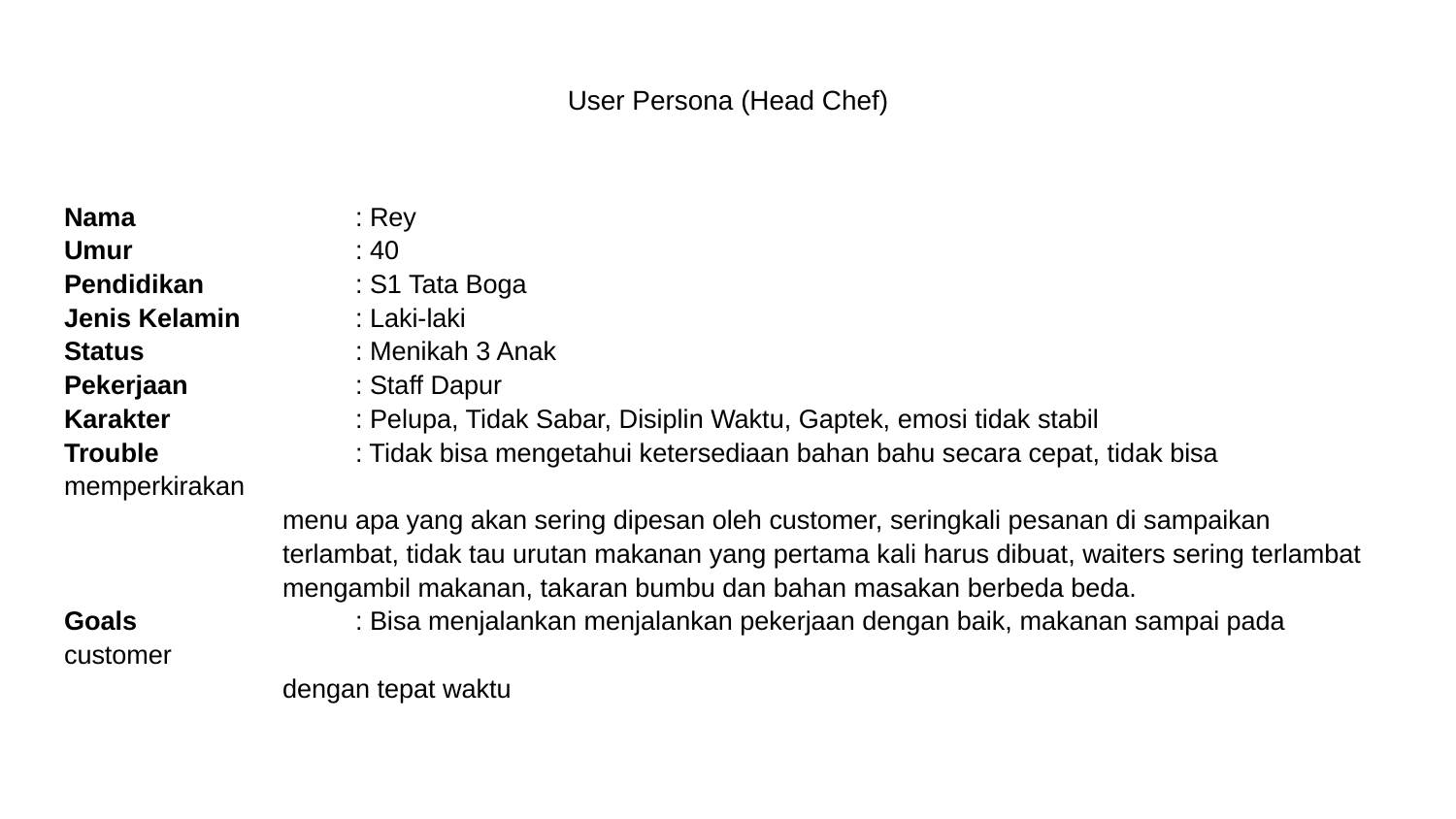

# User Persona (Head Chef)
Nama 		: Rey
Umur 		: 40
Pendidikan 	: S1 Tata Boga
Jenis Kelamin 	: Laki-laki
Status 		: Menikah 3 Anak
Pekerjaan	 	: Staff Dapur
Karakter 		: Pelupa, Tidak Sabar, Disiplin Waktu, Gaptek, emosi tidak stabil
Trouble 		: Tidak bisa mengetahui ketersediaan bahan bahu secara cepat, tidak bisa memperkirakan
menu apa yang akan sering dipesan oleh customer, seringkali pesanan di sampaikan
terlambat, tidak tau urutan makanan yang pertama kali harus dibuat, waiters sering terlambat
mengambil makanan, takaran bumbu dan bahan masakan berbeda beda.
Goals 		: Bisa menjalankan menjalankan pekerjaan dengan baik, makanan sampai pada customer
dengan tepat waktu